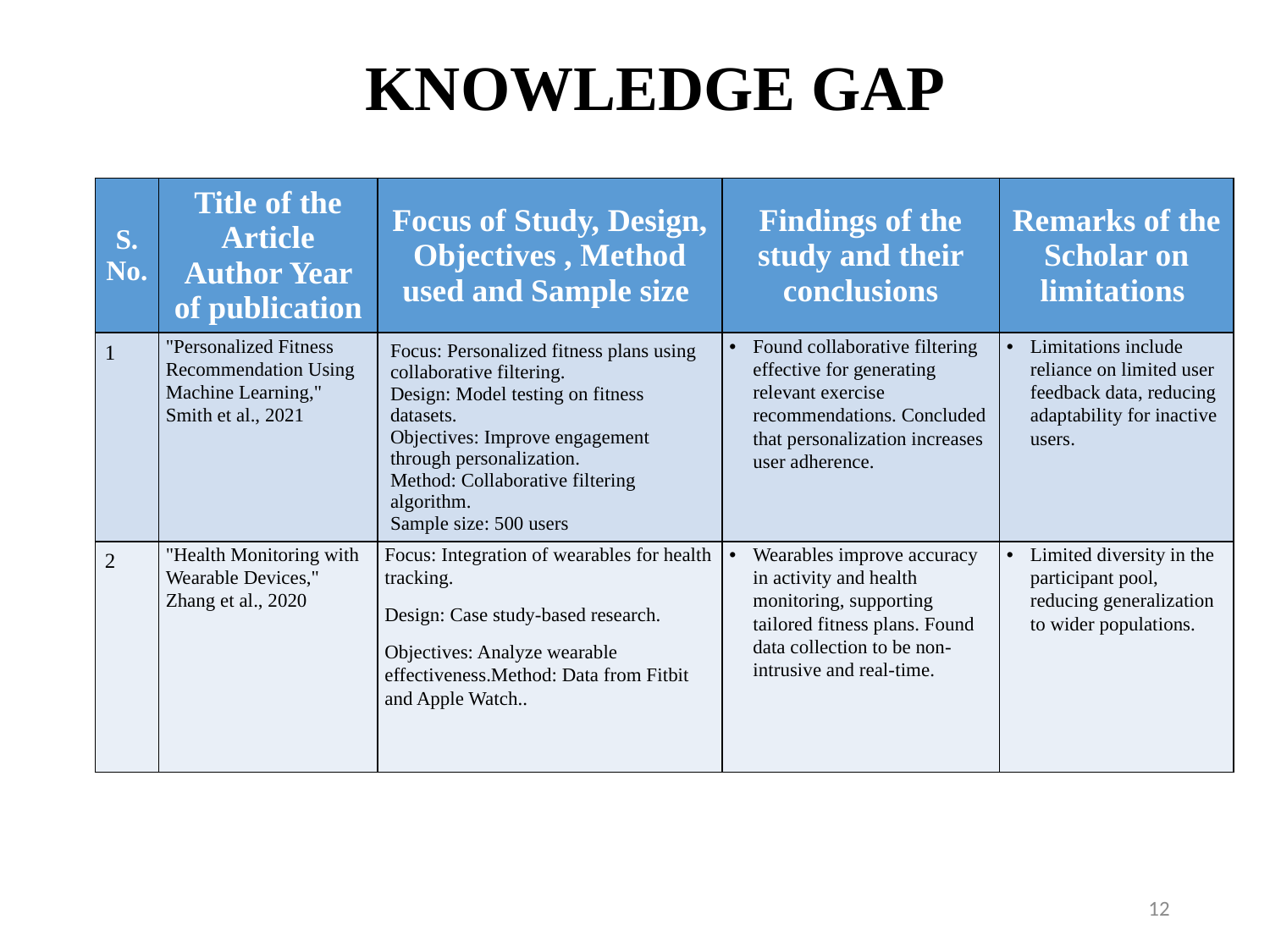

# KNOWLEDGE GAP
| S. No. | Title of the Article Author Year of publication | Focus of Study, Design, Objectives , Method used and Sample size | Findings of the study and their conclusions | Remarks of the Scholar on limitations |
| --- | --- | --- | --- | --- |
| 1 | "Personalized Fitness Recommendation Using Machine Learning," Smith et al., 2021 | Focus: Personalized fitness plans using collaborative filtering. Design: Model testing on fitness datasets. Objectives: Improve engagement through personalization. Method: Collaborative filtering algorithm. Sample size: 500 users | Found collaborative filtering effective for generating relevant exercise recommendations. Concluded that personalization increases user adherence. | Limitations include reliance on limited user feedback data, reducing adaptability for inactive users. |
| 2 | "Health Monitoring with Wearable Devices," Zhang et al., 2020 | Focus: Integration of wearables for health tracking. Design: Case study-based research. Objectives: Analyze wearable effectiveness.Method: Data from Fitbit and Apple Watch.. | Wearables improve accuracy in activity and health monitoring, supporting tailored fitness plans. Found data collection to be non-intrusive and real-time. | Limited diversity in the participant pool, reducing generalization to wider populations. |
12